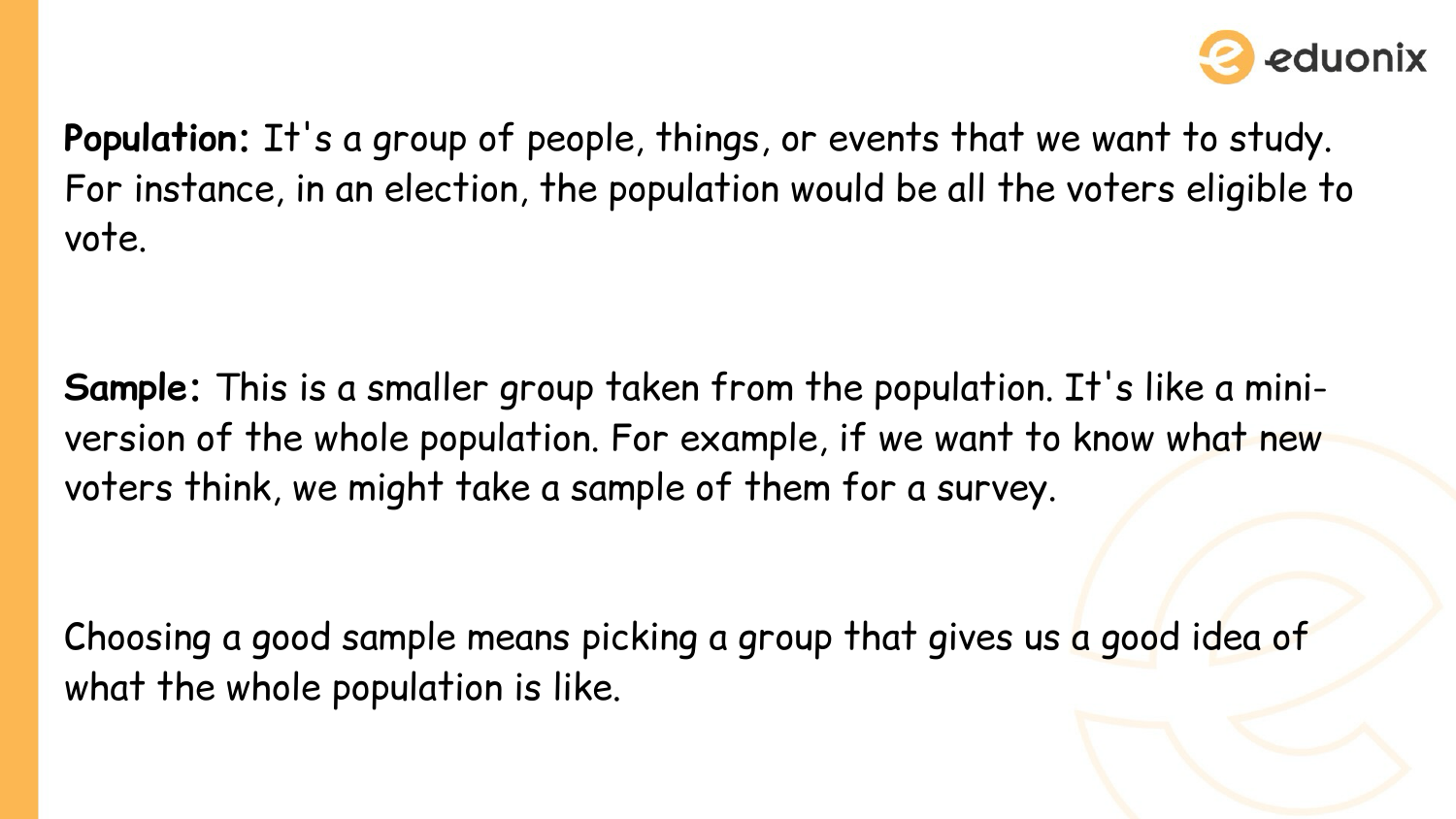

Population: It's a group of people, things, or events that we want to study. For instance, in an election, the population would be all the voters eligible to vote.

Sample: This is a smaller group taken from the population. It's like a mini-version of the whole population. For example, if we want to know what new voters think, we might take a sample of them for a survey.

Choosing a good sample means picking a group that gives us a good idea of what the whole population is like.